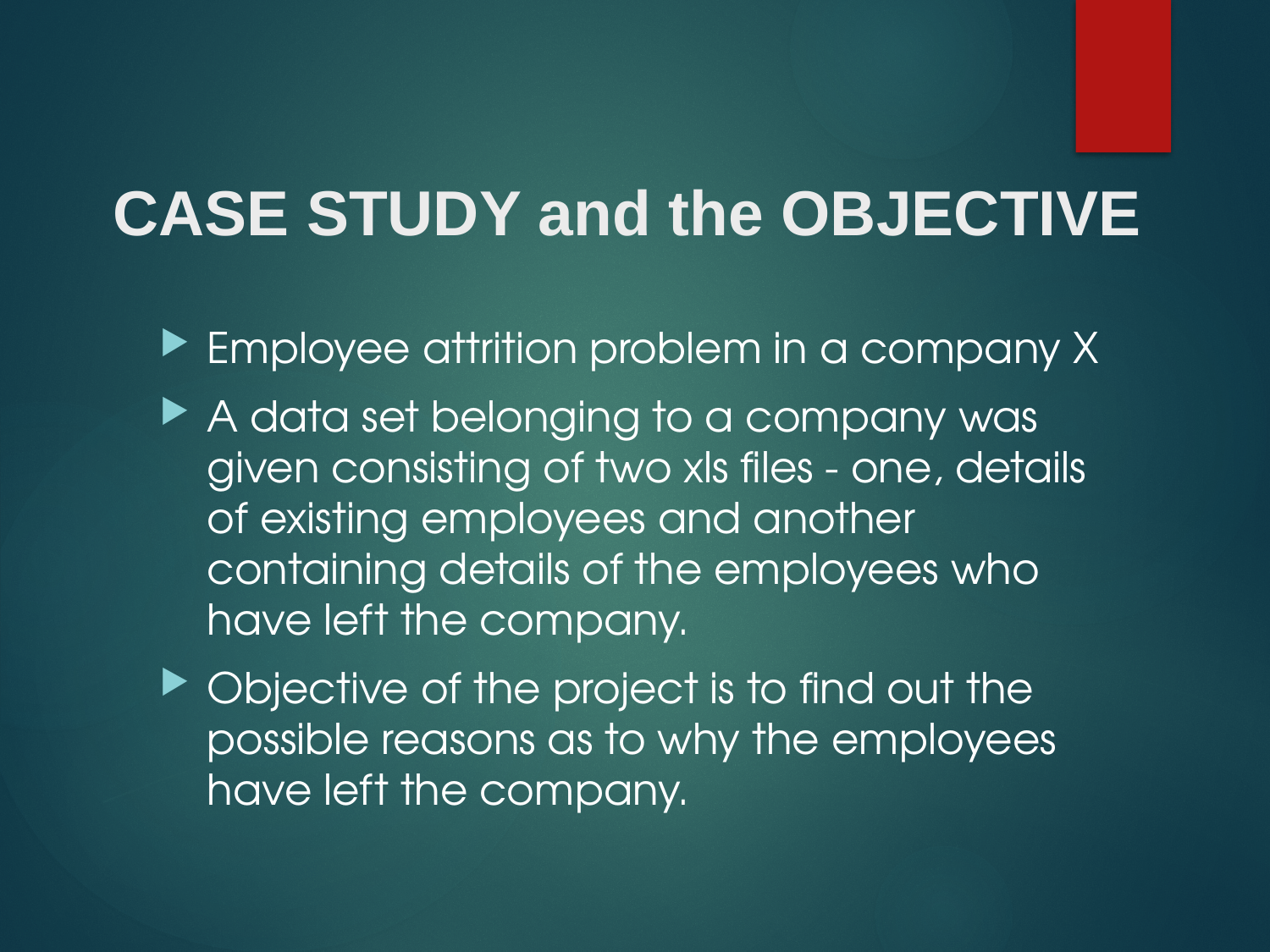

# CASE STUDY and the OBJECTIVE
Employee attrition problem in a company X
A data set belonging to a company was given consisting of two xls files - one, details of existing employees and another containing details of the employees who have left the company.
Objective of the project is to find out the possible reasons as to why the employees have left the company.